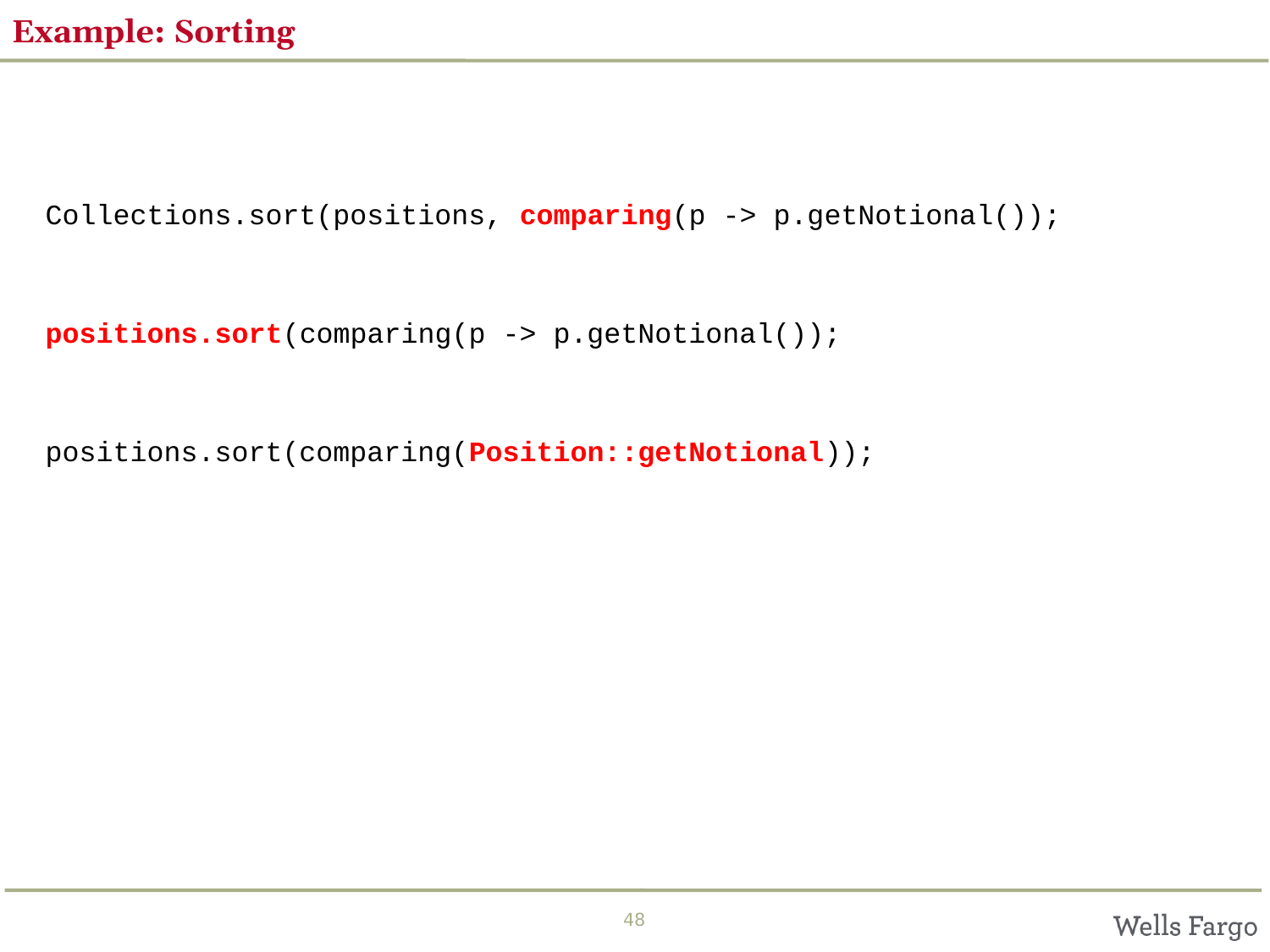

# Example: Sorting

Collections.sort(positions, comparing(p -> p.getNotional());

positions.sort(comparing(p -> p.getNotional());

positions.sort(comparing(Position::getNotional));

48